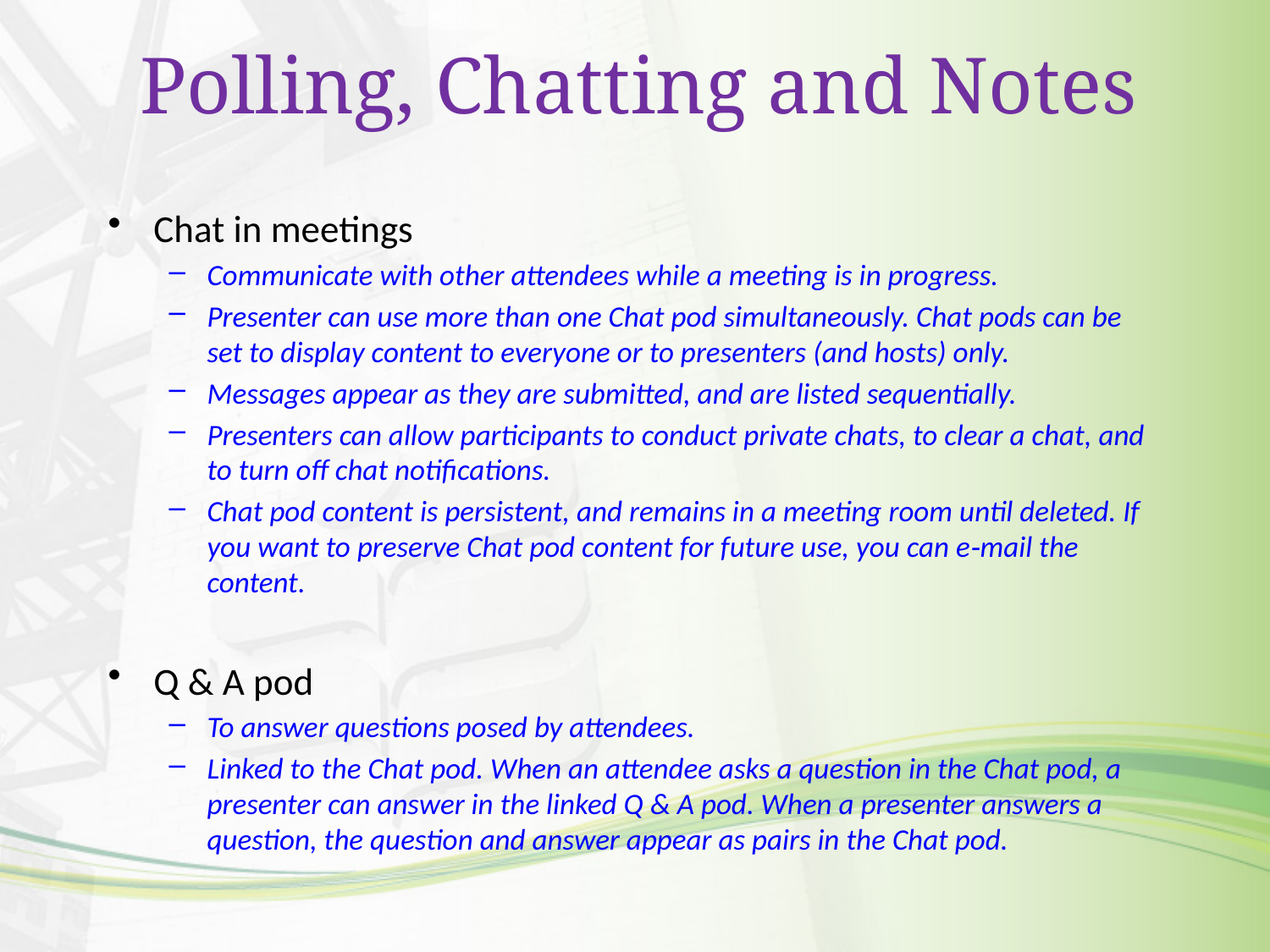

# Polling, Chatting and Notes
Chat in meetings
Communicate with other attendees while a meeting is in progress.
Presenter can use more than one Chat pod simultaneously. Chat pods can be set to display content to everyone or to presenters (and hosts) only.
Messages appear as they are submitted, and are listed sequentially.
Presenters can allow participants to conduct private chats, to clear a chat, and to turn off chat notifications.
Chat pod content is persistent, and remains in a meeting room until deleted. If you want to preserve Chat pod content for future use, you can e‑mail the content.

Q & A pod
To answer questions posed by attendees.
Linked to the Chat pod. When an attendee asks a question in the Chat pod, a presenter can answer in the linked Q & A pod. When a presenter answers a question, the question and answer appear as pairs in the Chat pod.